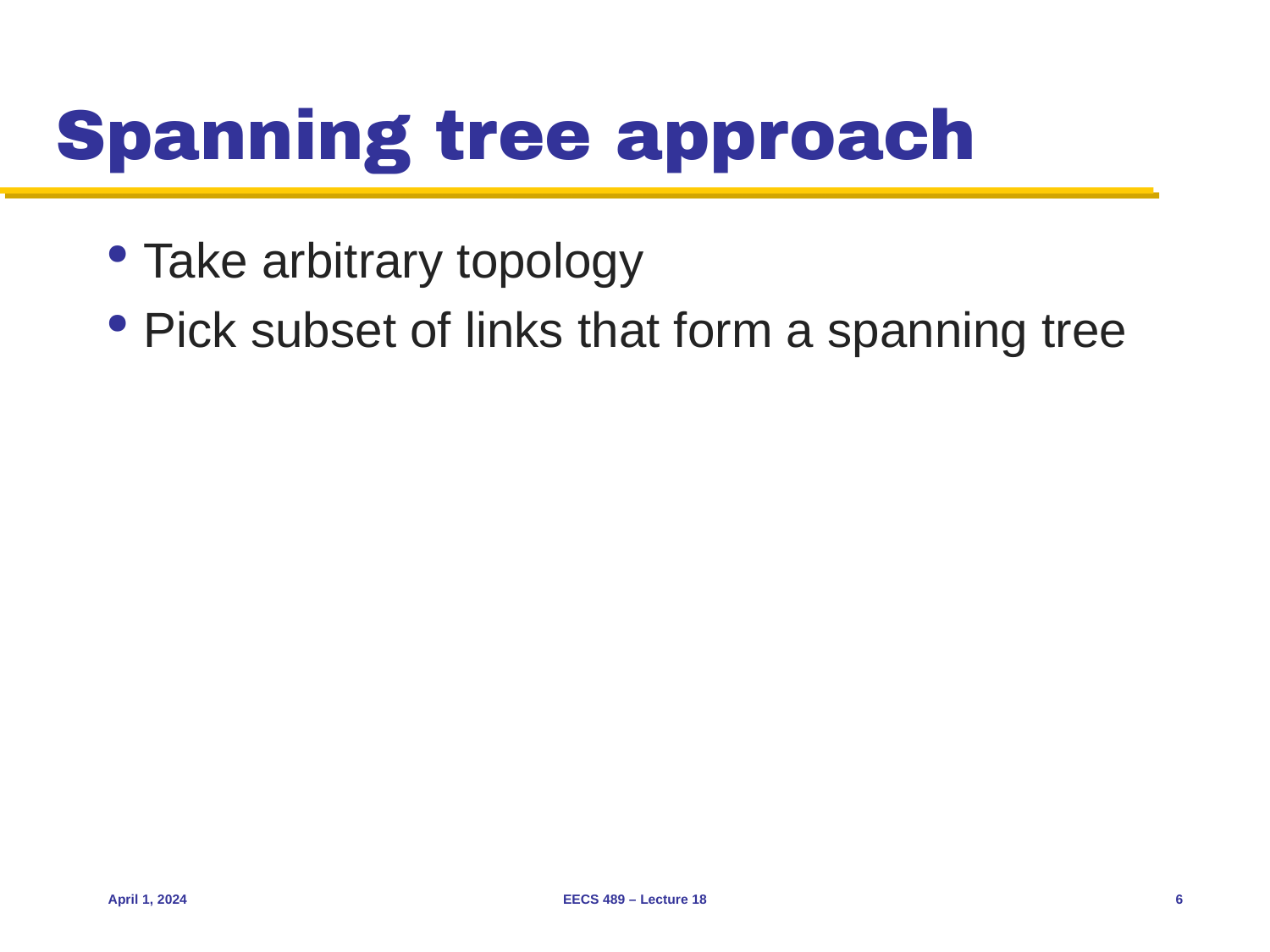

# Spanning tree approach
Take arbitrary topology
Pick subset of links that form a spanning tree
April 1, 2024
EECS 489 – Lecture 18
6